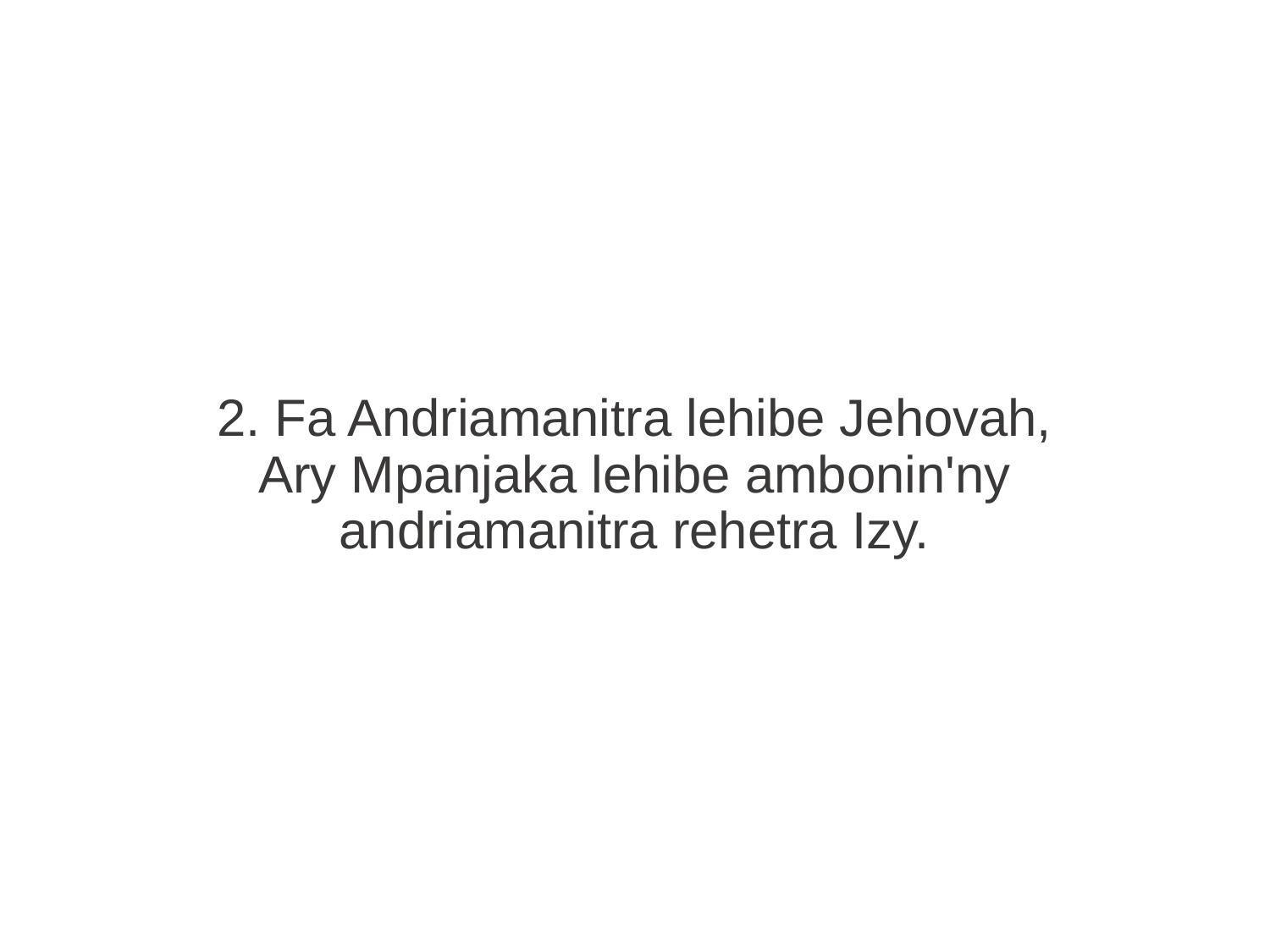

2. Fa Andriamanitra lehibe Jehovah,
Ary Mpanjaka lehibe ambonin'ny
andriamanitra rehetra Izy.